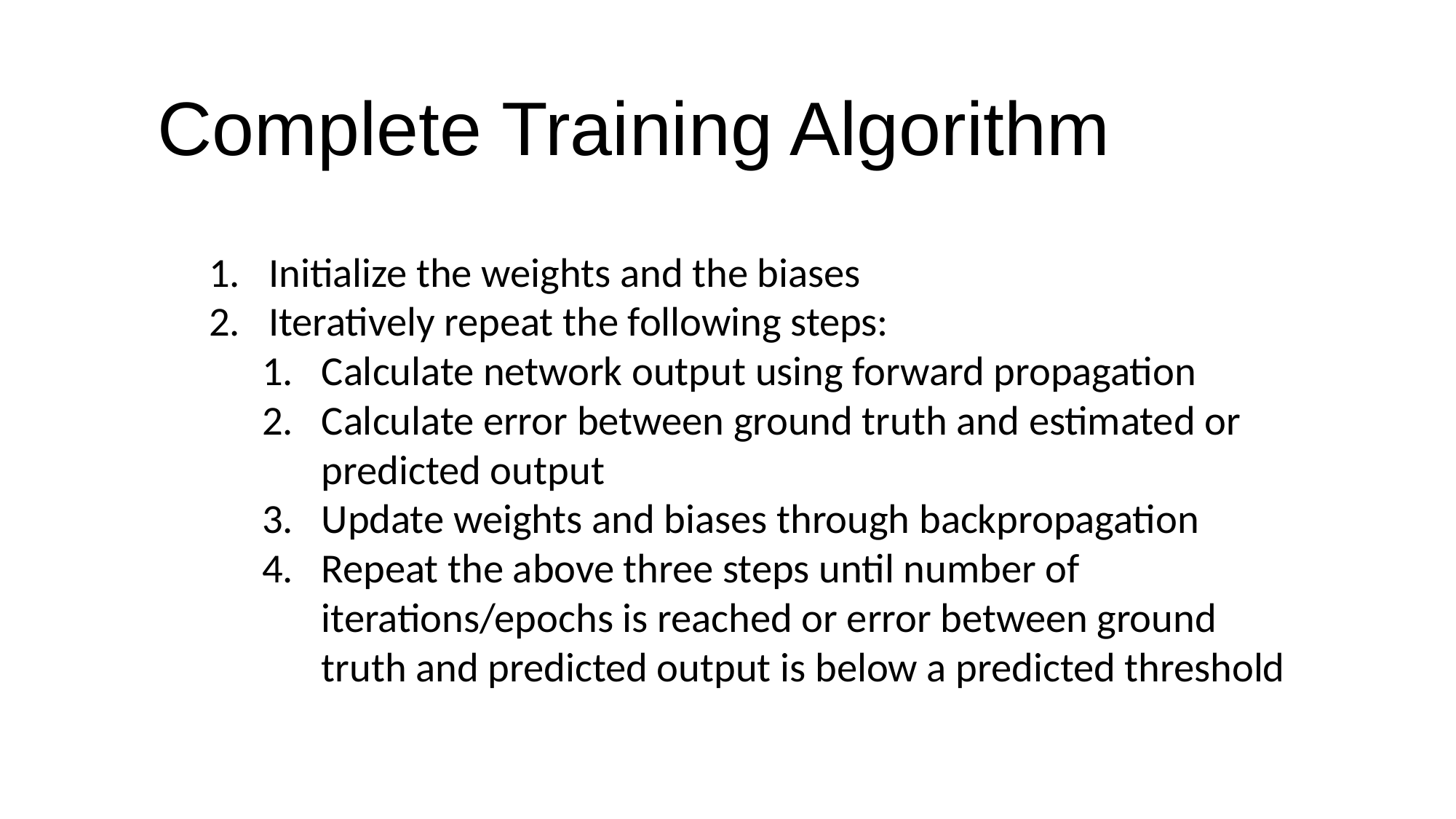

# Complete Training Algorithm
Initialize the weights and the biases
Iteratively repeat the following steps:
Calculate network output using forward propagation
Calculate error between ground truth and estimated or predicted output
Update weights and biases through backpropagation
Repeat the above three steps until number of iterations/epochs is reached or error between ground truth and predicted output is below a predicted threshold